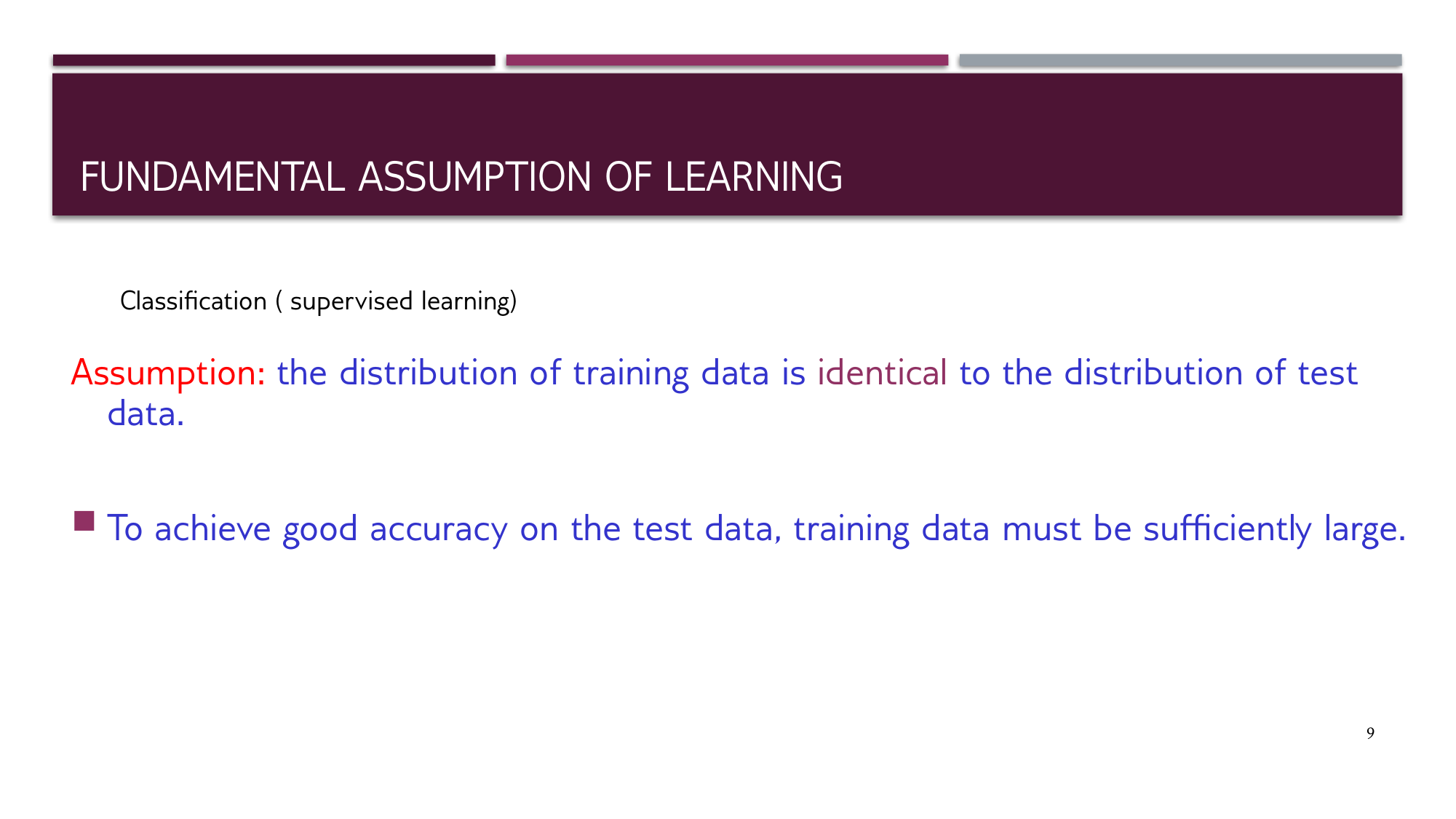

# Fundamental assumption of learning
Assumption: the distribution of training data is identical to the distribution of test data.

To achieve good accuracy on the test data, training data must be sufficiently large.
Classification ( supervised learning)
9